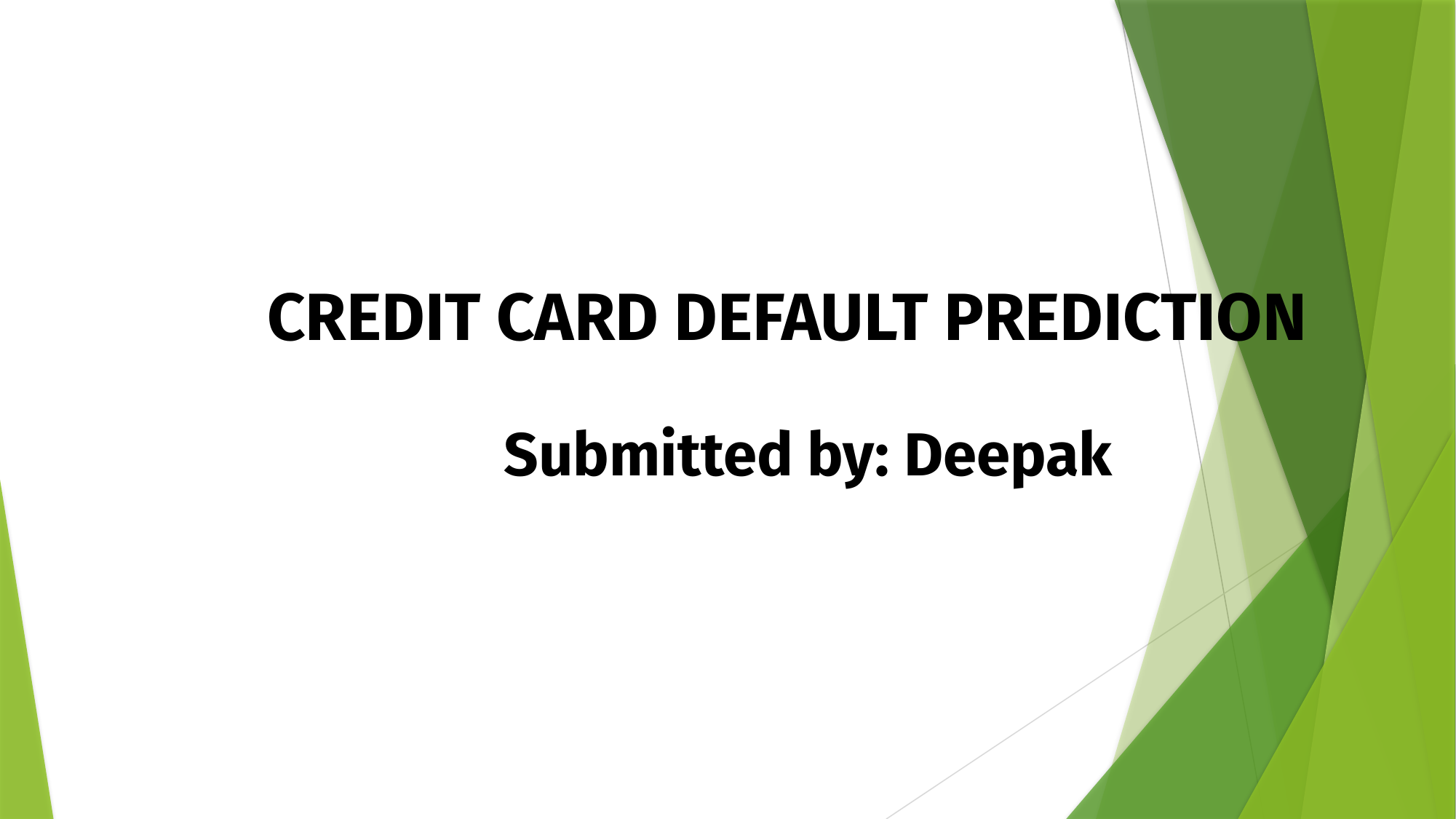

CREDIT CARD DEFAULT PREDICTION
Submitted by: Deepak